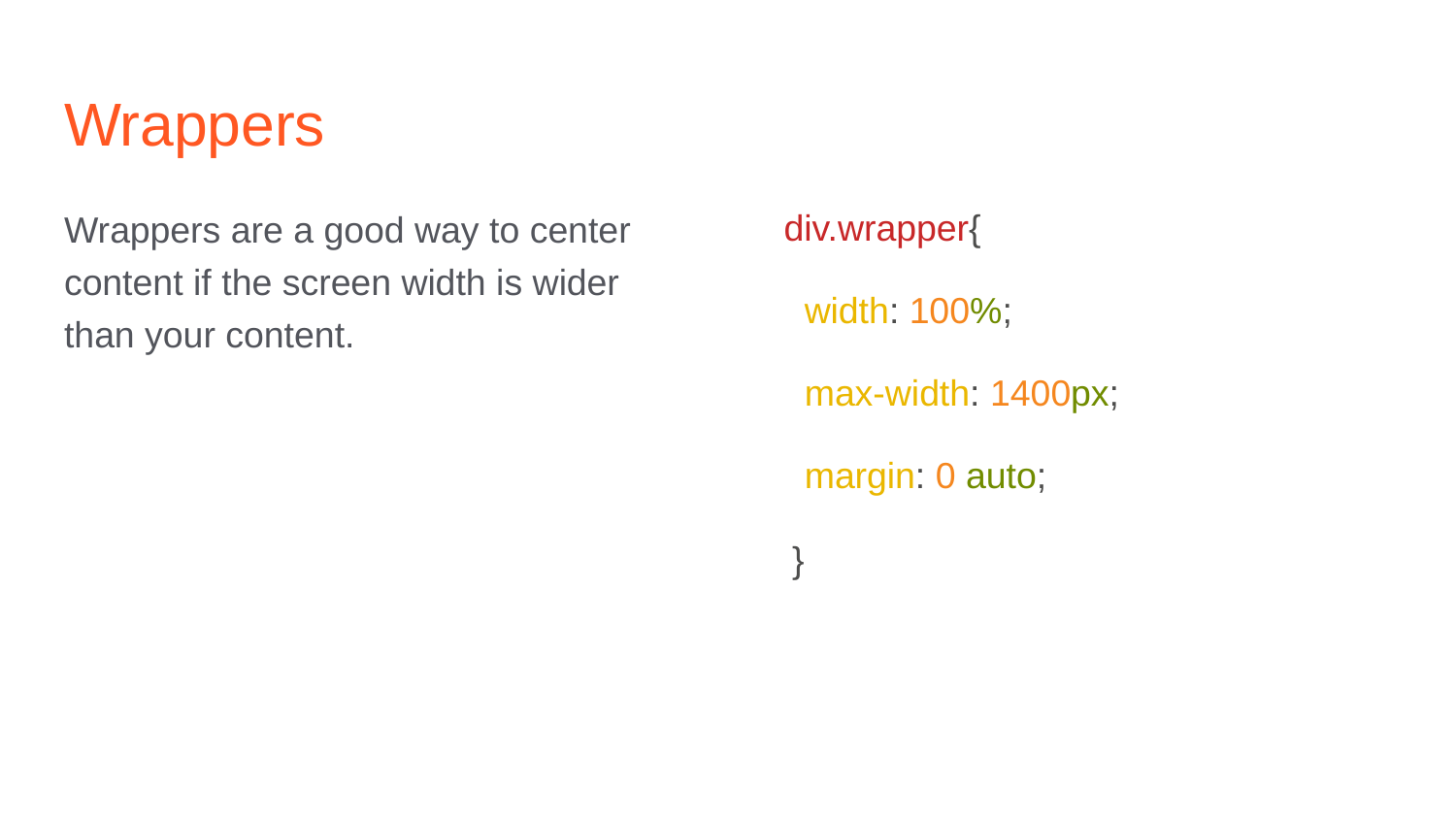

# Wrappers
Wrappers are a good way to center content if the screen width is wider than your content.

div.wrapper{
  width: 100%;
  max-width: 1400px;
  margin: 0 auto;
}